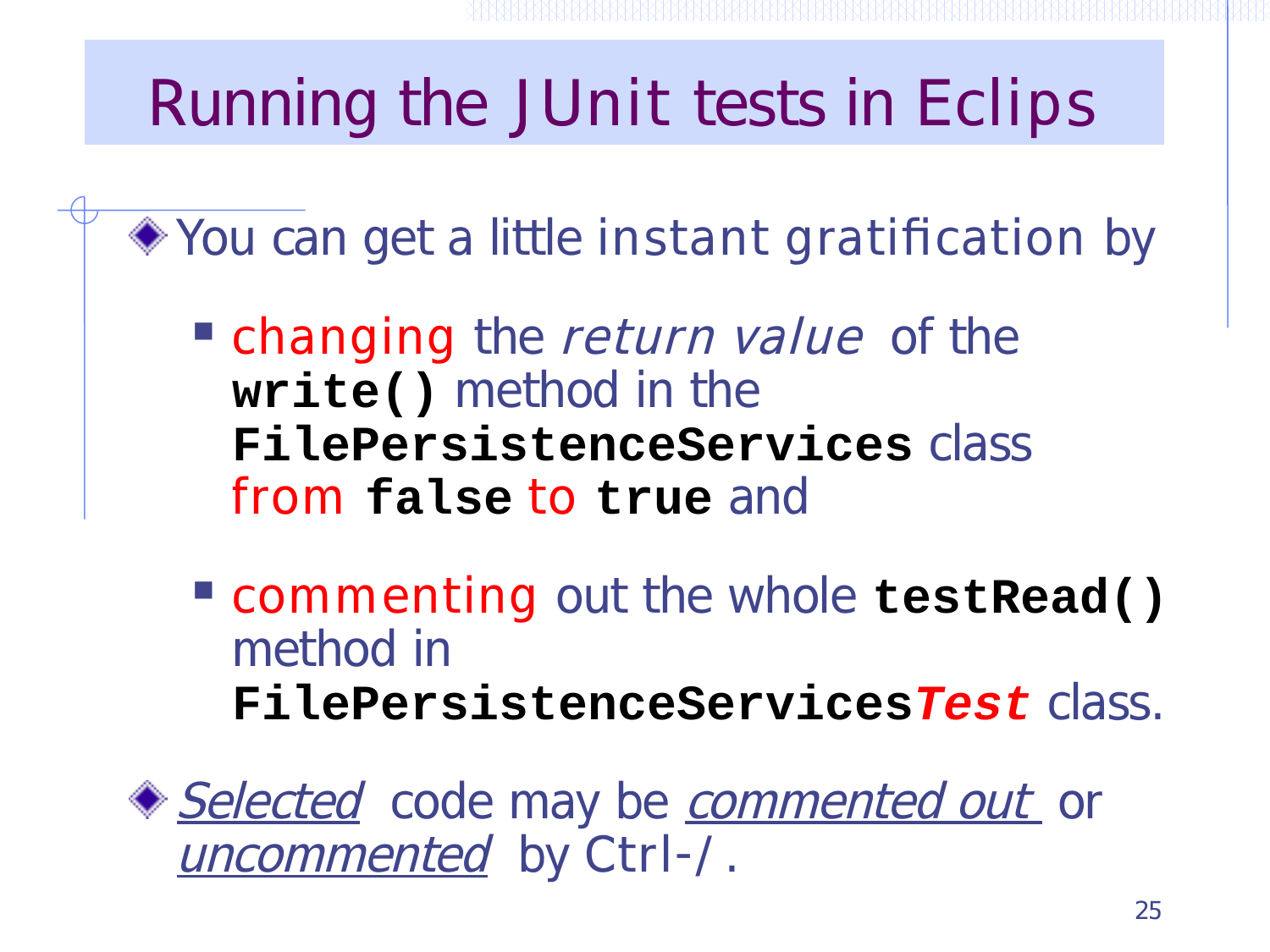

# Running the JUnit tests in Eclips
You can get a little instant gratification by
changing the return value  of the write() method in the FilePersistenceServices class   from false to true and
commenting out the whole testRead() method in FilePersistenceServicesTest class.
Selected  code may be commented out  or uncommented  by Ctrl-/.
25